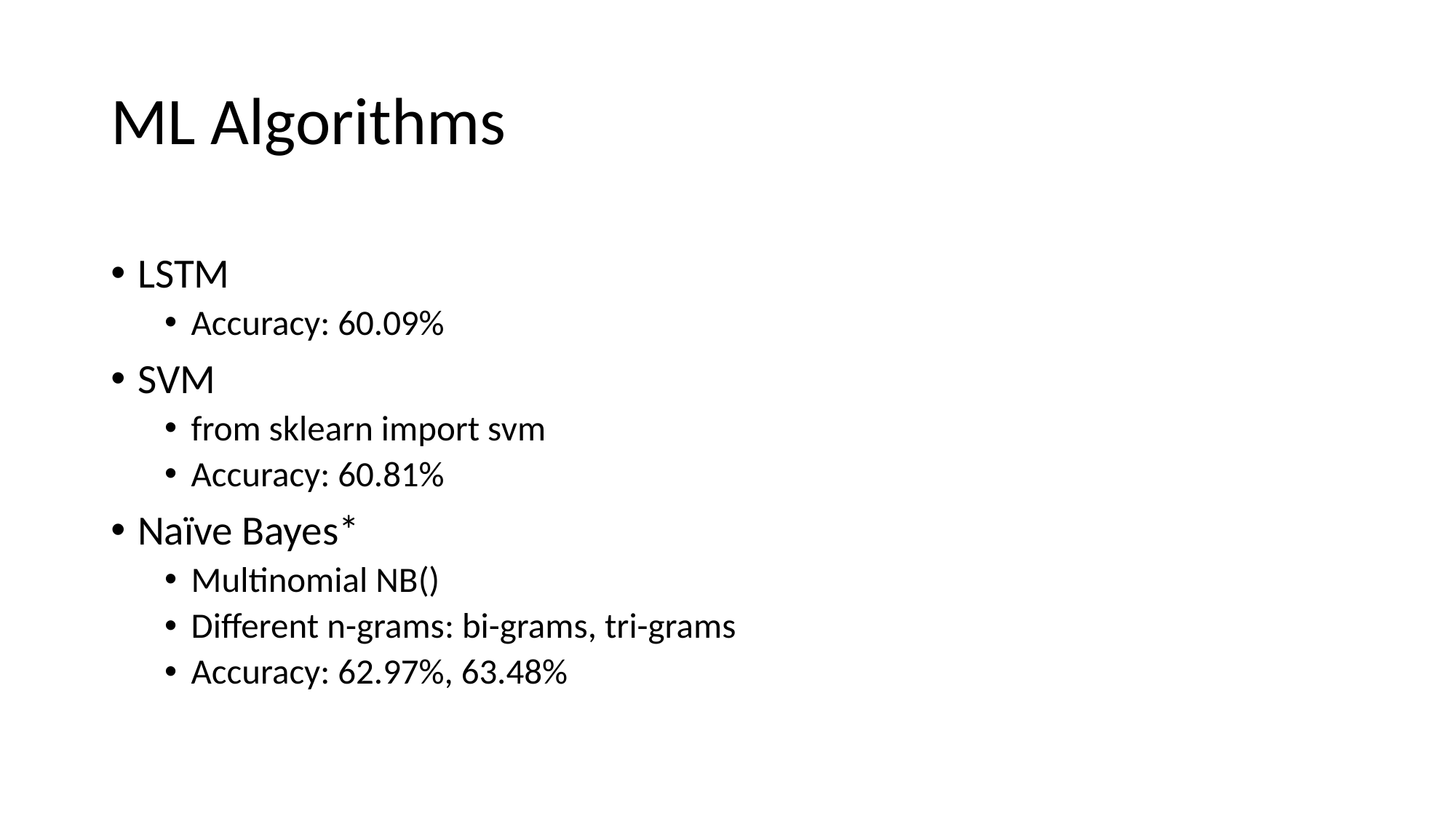

# ML Algorithms

LSTM
Accuracy: 60.09%
SVM
from sklearn import svm
Accuracy: 60.81%
Naïve Bayes*
Multinomial NB()
Different n-grams: bi-grams, tri-grams
Accuracy: 62.97%, 63.48%